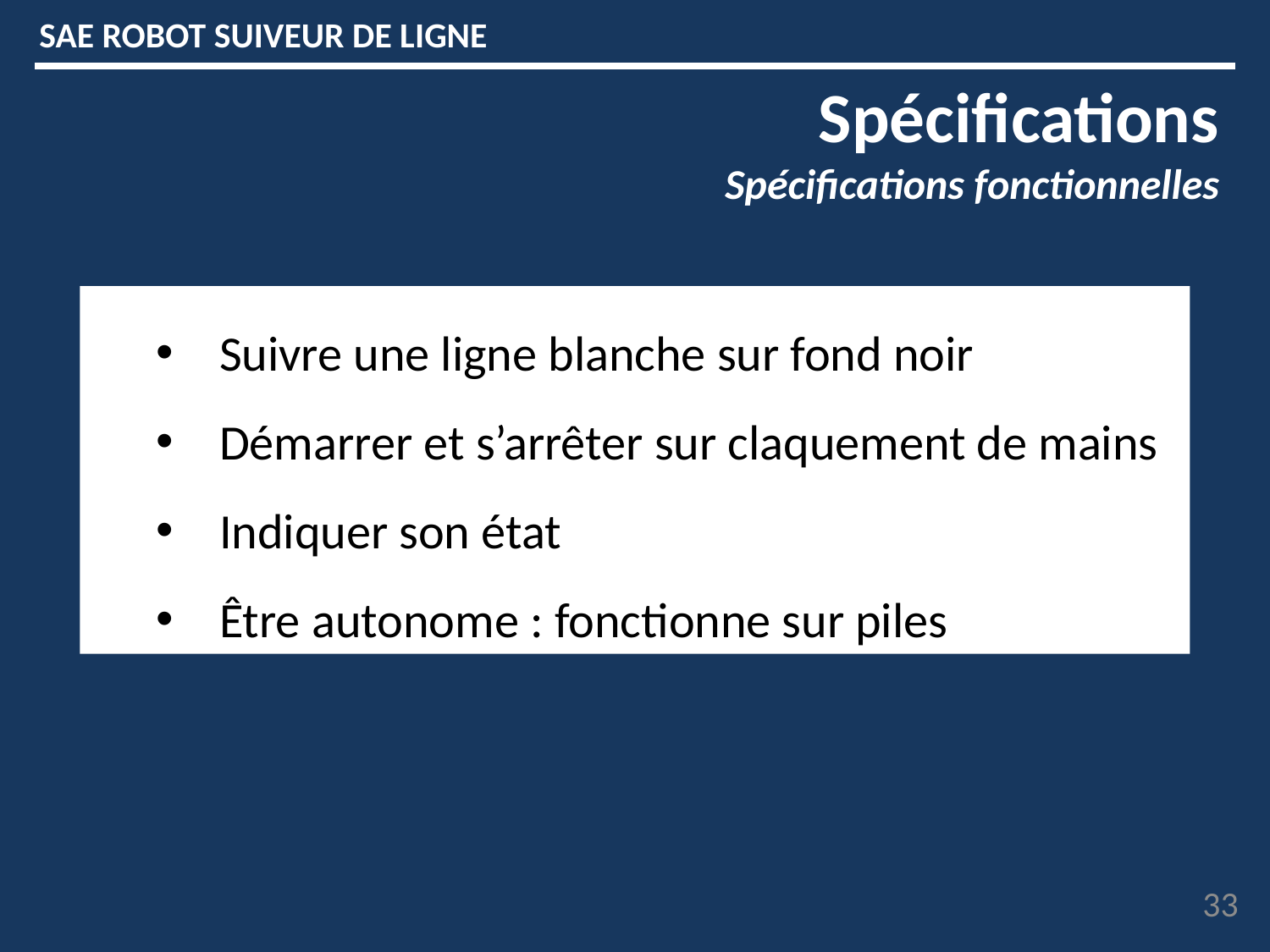

SAE ROBOT SUIVEUR DE LIGNE
Spécifications
Spécifications fonctionnelles
Suivre une ligne blanche sur fond noir
Démarrer et s’arrêter sur claquement de mains
Indiquer son état
Être autonome : fonctionne sur piles
33